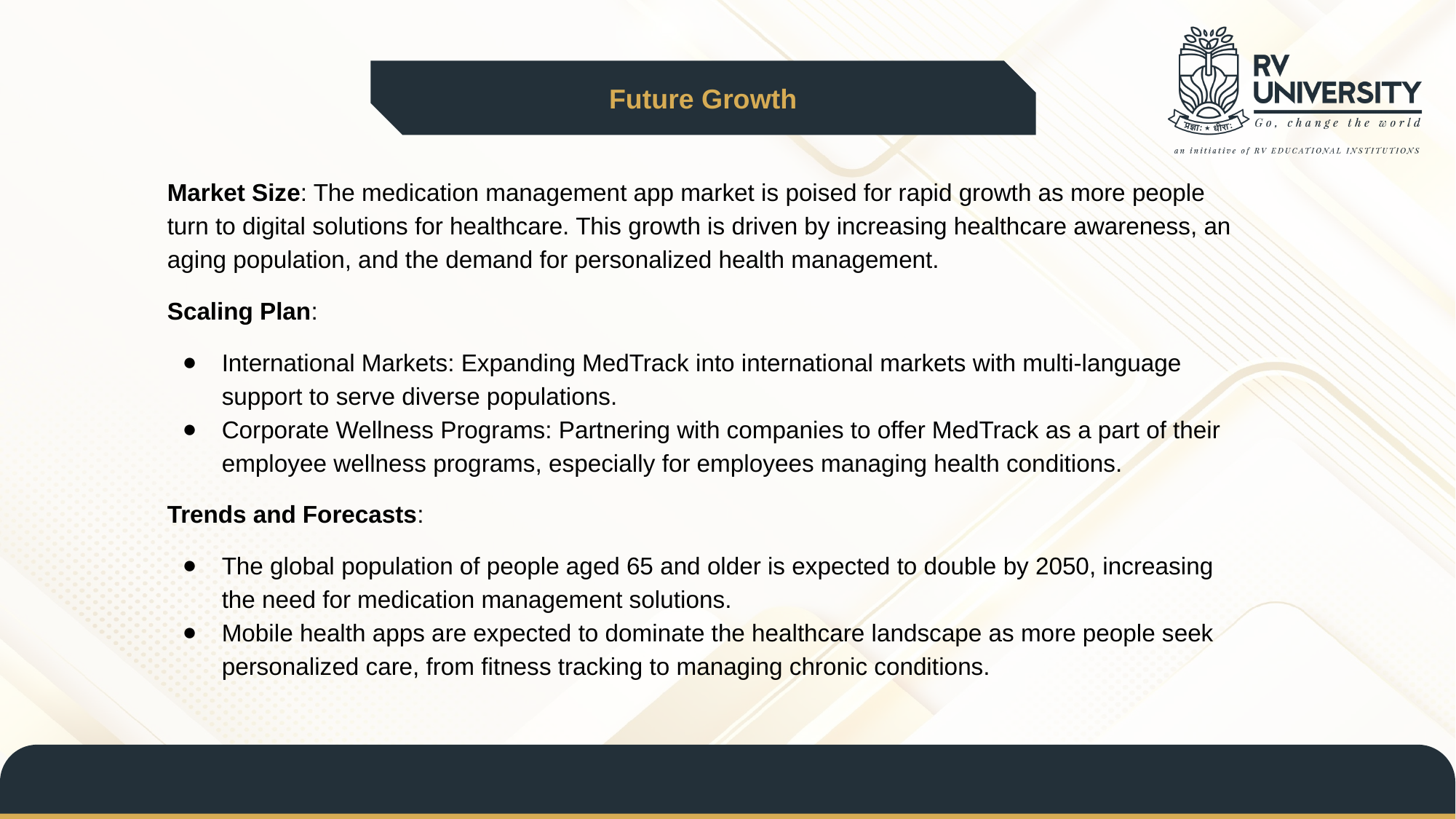

Future Growth
Market Size: The medication management app market is poised for rapid growth as more people turn to digital solutions for healthcare. This growth is driven by increasing healthcare awareness, an aging population, and the demand for personalized health management.
Scaling Plan:
International Markets: Expanding MedTrack into international markets with multi-language support to serve diverse populations.
Corporate Wellness Programs: Partnering with companies to offer MedTrack as a part of their employee wellness programs, especially for employees managing health conditions.
Trends and Forecasts:
The global population of people aged 65 and older is expected to double by 2050, increasing the need for medication management solutions.
Mobile health apps are expected to dominate the healthcare landscape as more people seek personalized care, from fitness tracking to managing chronic conditions.